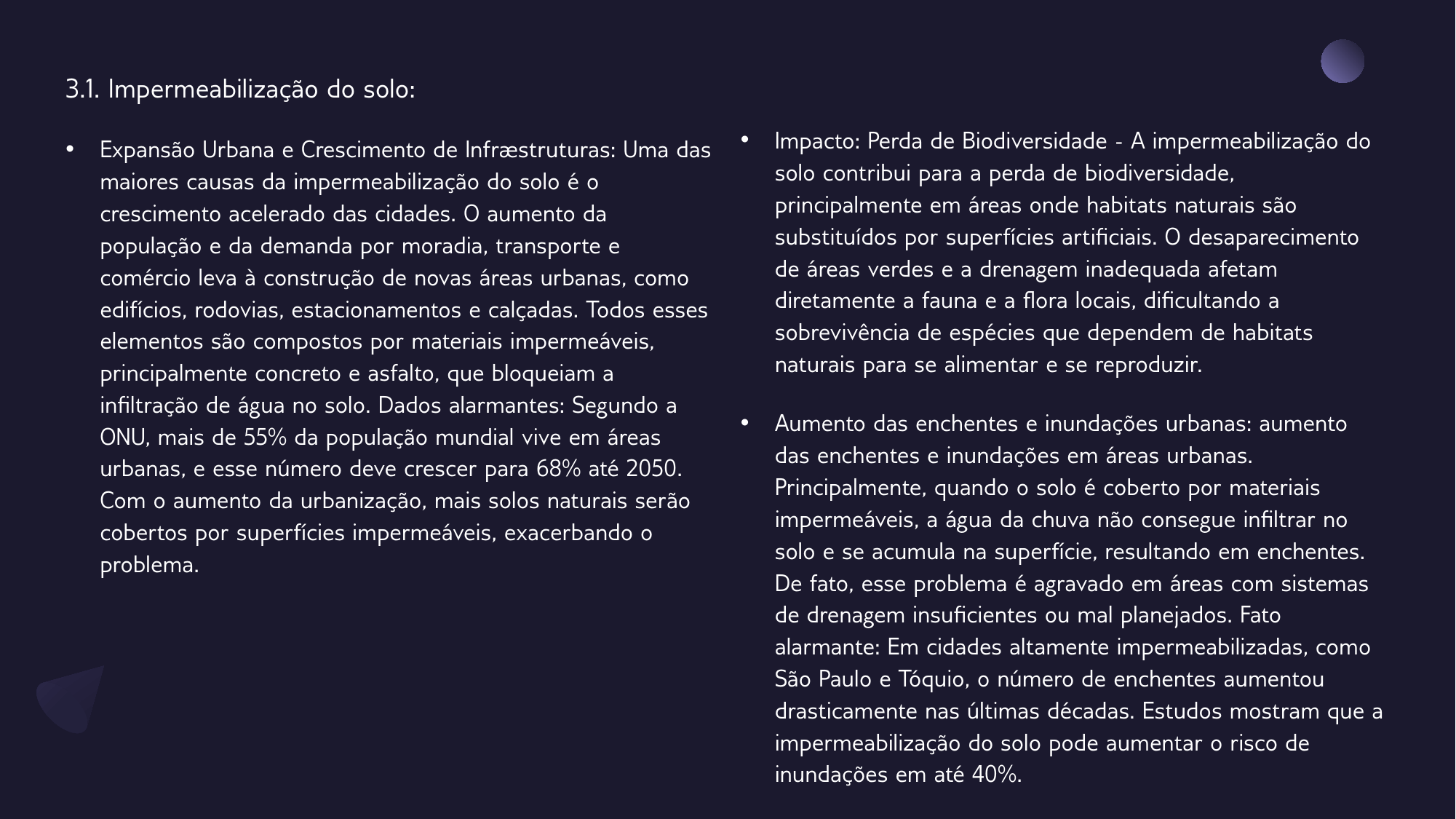

3.1. Impermeabilização do solo:
Expansão Urbana e Crescimento de Infraestruturas: Uma das maiores causas da impermeabilização do solo é o crescimento acelerado das cidades. O aumento da população e da demanda por moradia, transporte e comércio leva à construção de novas áreas urbanas, como edifícios, rodovias, estacionamentos e calçadas. Todos esses elementos são compostos por materiais impermeáveis, principalmente concreto e asfalto, que bloqueiam a infiltração de água no solo. Dados alarmantes: Segundo a ONU, mais de 55% da população mundial vive em áreas urbanas, e esse número deve crescer para 68% até 2050. Com o aumento da urbanização, mais solos naturais serão cobertos por superfícies impermeáveis, exacerbando o problema.
Impacto: Perda de Biodiversidade - A impermeabilização do solo contribui para a perda de biodiversidade, principalmente em áreas onde habitats naturais são substituídos por superfícies artificiais. O desaparecimento de áreas verdes e a drenagem inadequada afetam diretamente a fauna e a flora locais, dificultando a sobrevivência de espécies que dependem de habitats naturais para se alimentar e se reproduzir.
Aumento das enchentes e inundações urbanas: aumento das enchentes e inundações em áreas urbanas. Principalmente, quando o solo é coberto por materiais impermeáveis, a água da chuva não consegue infiltrar no solo e se acumula na superfície, resultando em enchentes. De fato, esse problema é agravado em áreas com sistemas de drenagem insuficientes ou mal planejados. Fato alarmante: Em cidades altamente impermeabilizadas, como São Paulo e Tóquio, o número de enchentes aumentou drasticamente nas últimas décadas. Estudos mostram que a impermeabilização do solo pode aumentar o risco de inundações em até 40%.